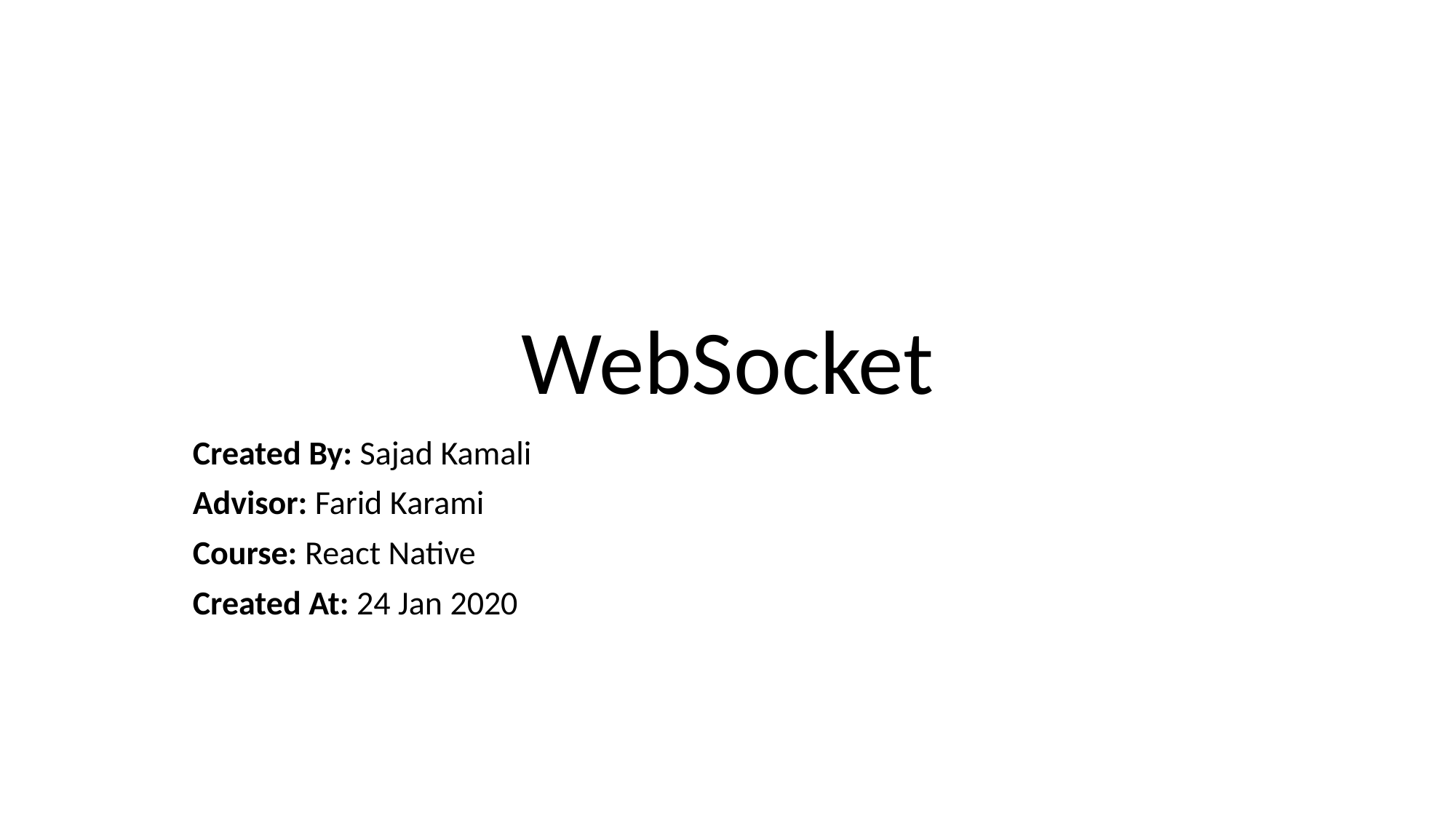

# WebSocket
Created By: Sajad Kamali
Advisor: Farid Karami
Course: React Native
Created At: 24 Jan 2020